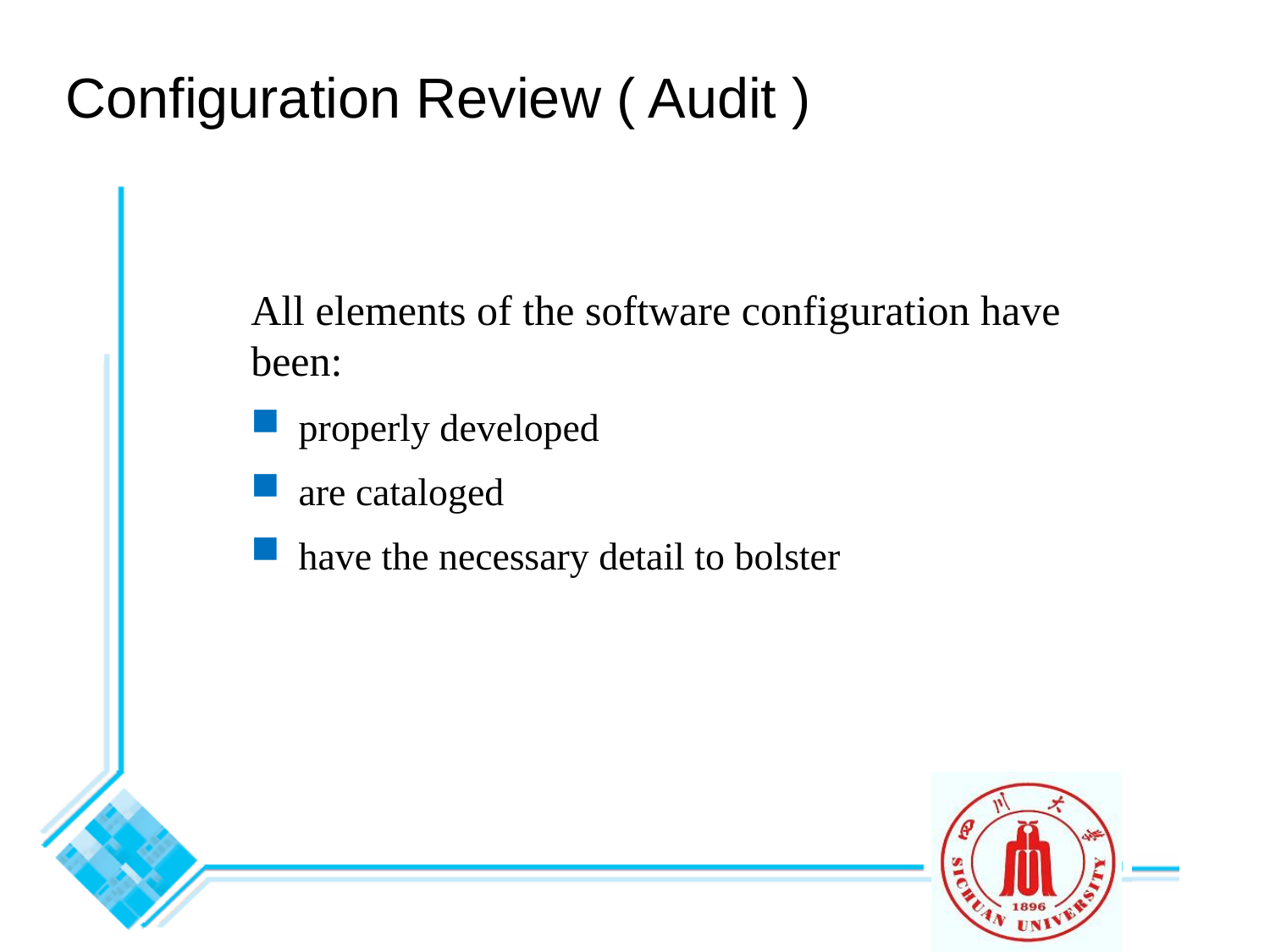

# Configuration Review ( Audit )

All elements of the software configuration have been:
properly developed
are cataloged
have the necessary detail to bolster